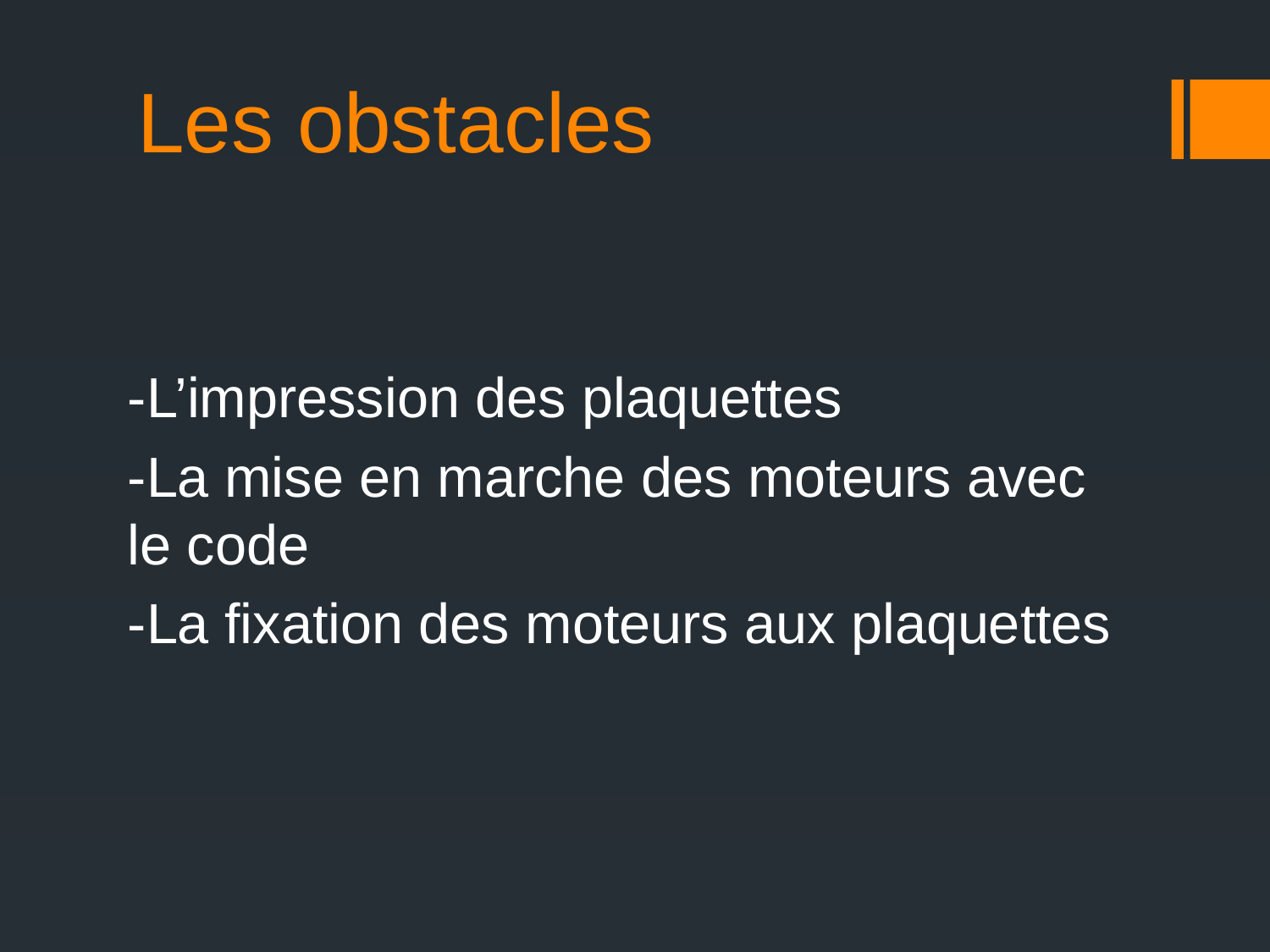

# Les obstacles

-L’impression des plaquettes
-La mise en marche des moteurs avec le code
-La fixation des moteurs aux plaquettes